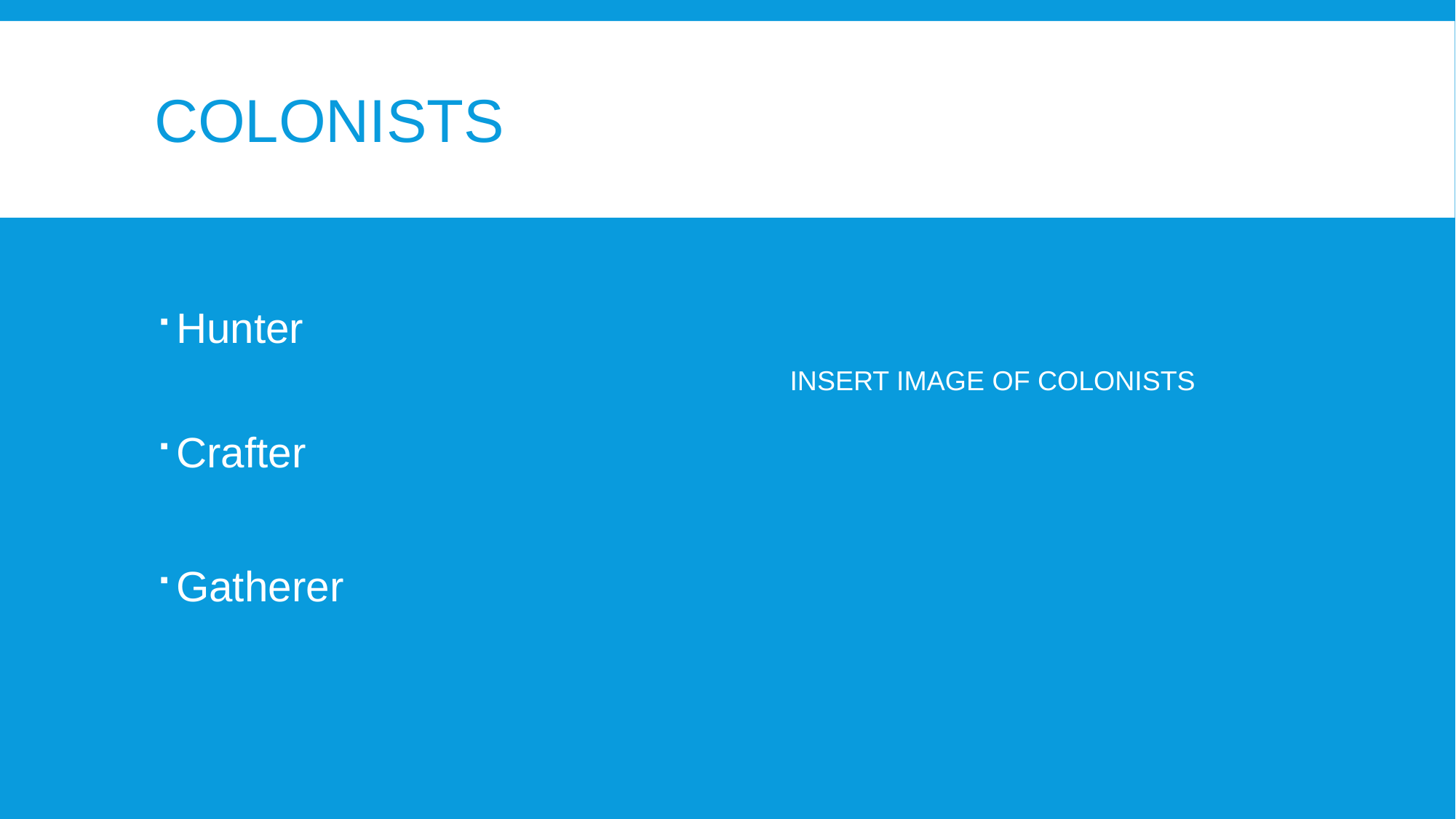

# Colonists

Hunter

Crafter

Gatherer

INSERT IMAGE OF COLONISTS